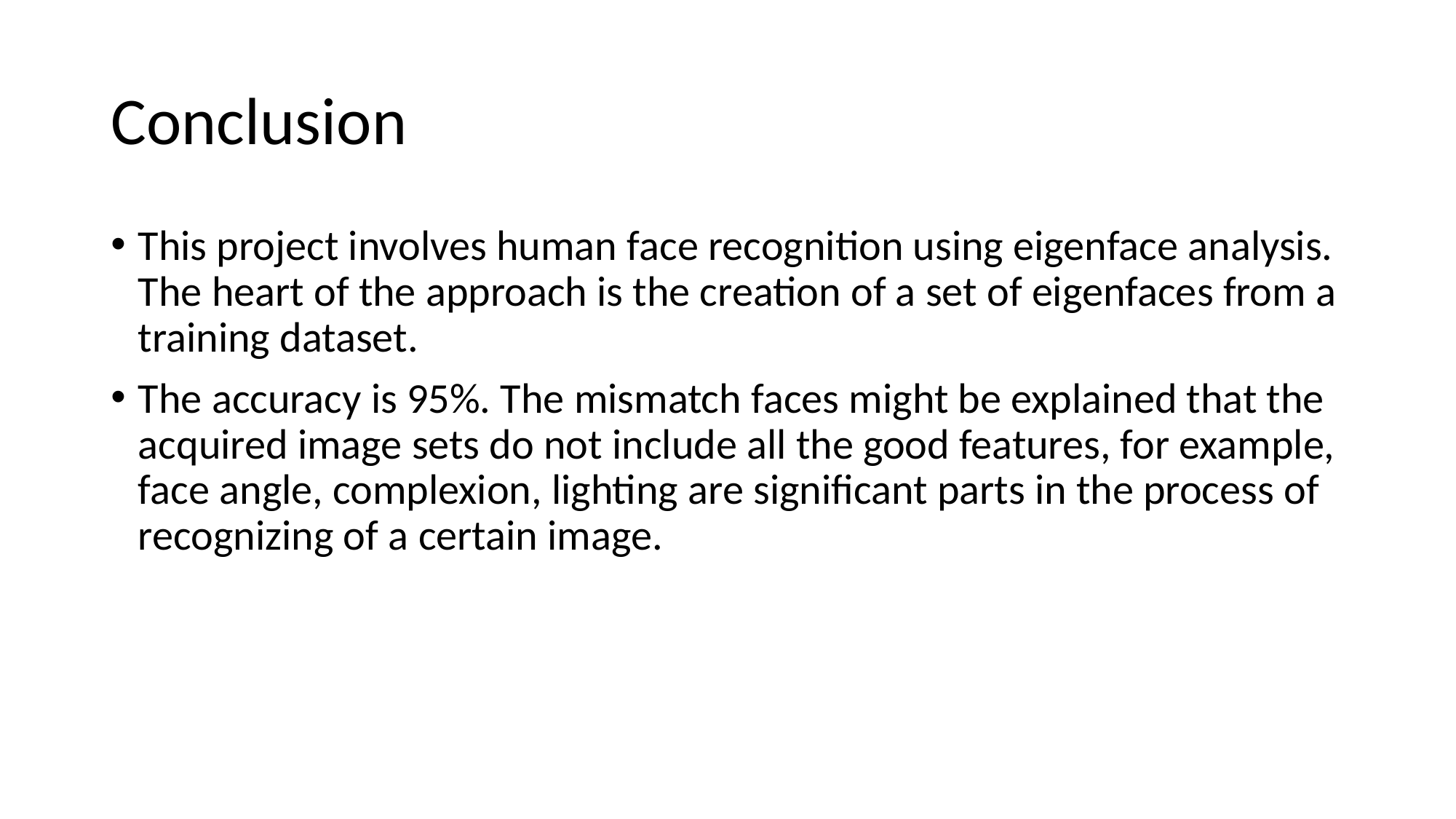

# Conclusion
This project involves human face recognition using eigenface analysis. The heart of the approach is the creation of a set of eigenfaces from a training dataset.
The accuracy is 95%. The mismatch faces might be explained that the acquired image sets do not include all the good features, for example, face angle, complexion, lighting are significant parts in the process of recognizing of a certain image.